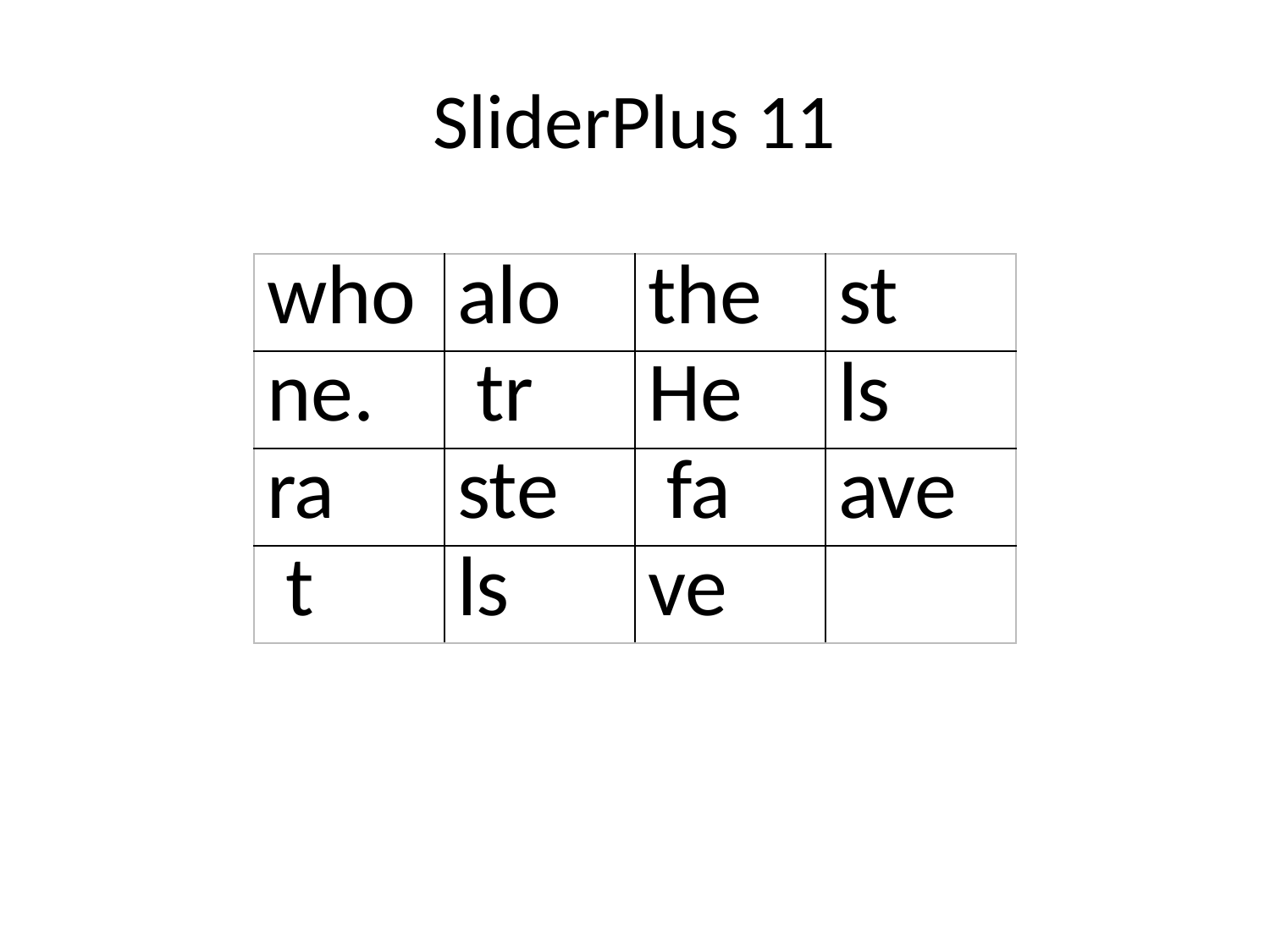

# SliderPlus 11
| who | alo | the | st |
| --- | --- | --- | --- |
| ne. | tr | He | ls |
| ra | ste | fa | ave |
| t | ls | ve |  |